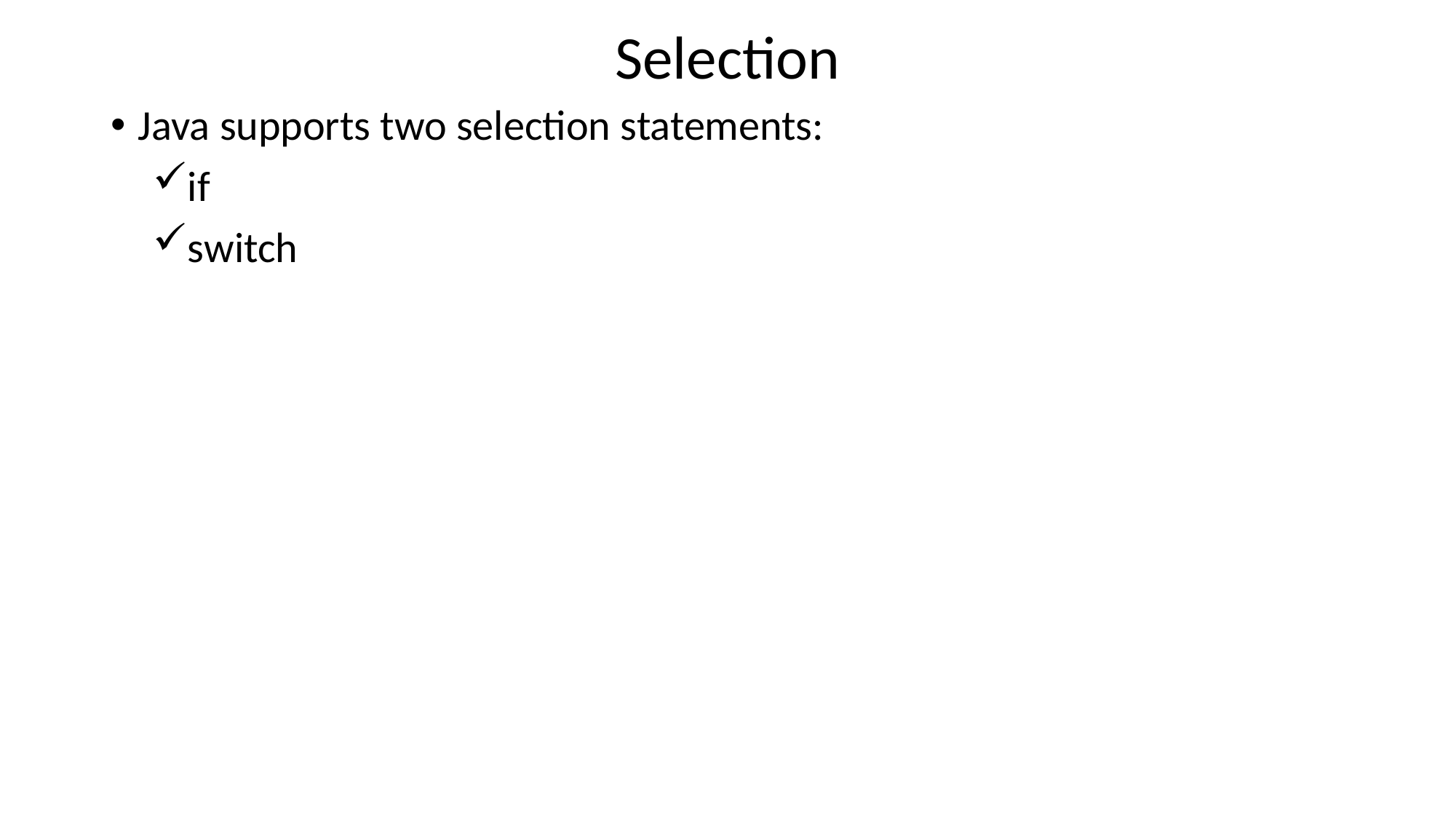

# Selection
Java supports two selection statements:
if
switch